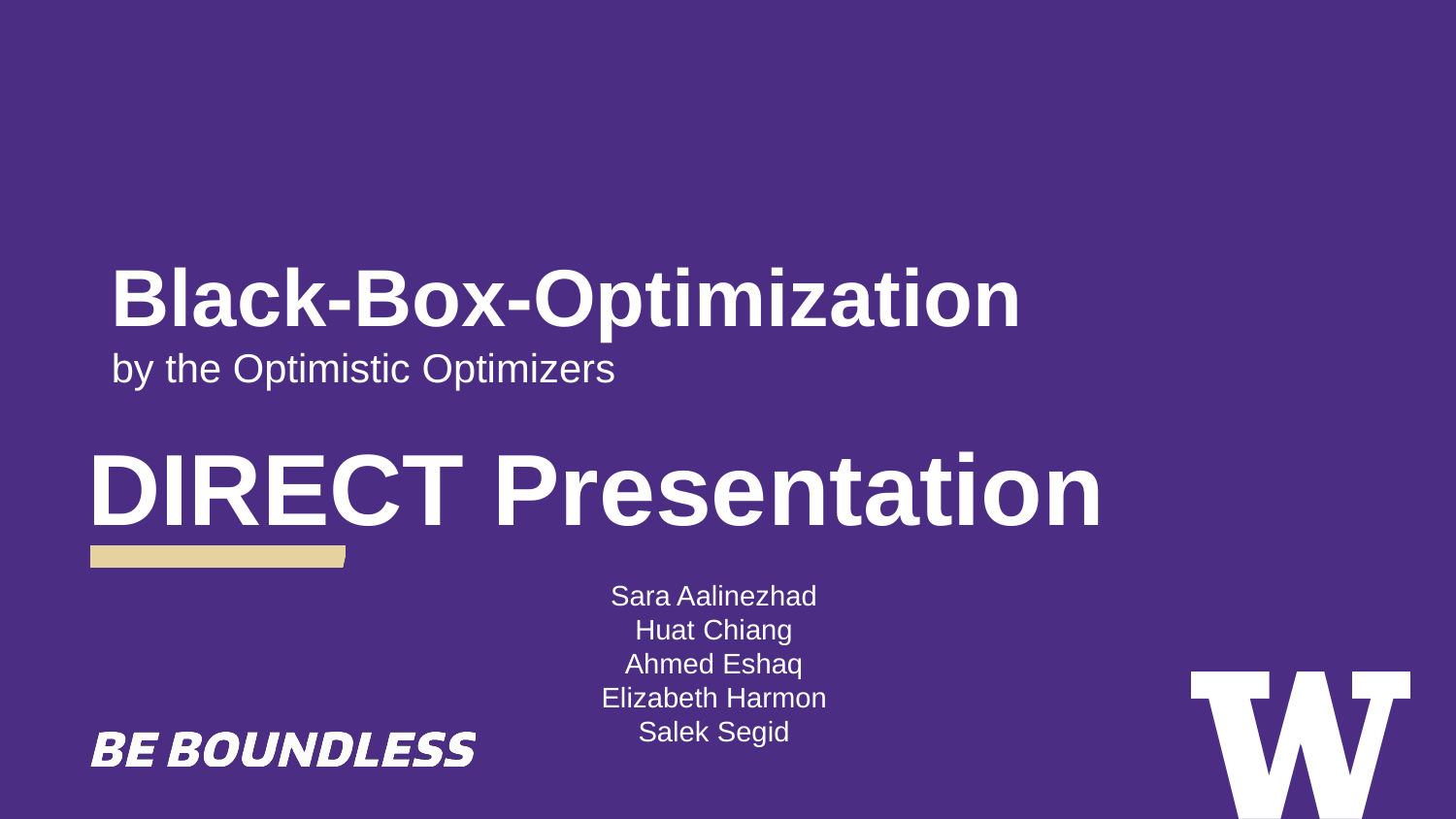

# DIRECT Presentation
Black-Box-Optimization
by the Optimistic Optimizers
Sara Aalinezhad
Huat Chiang
Ahmed Eshaq
Elizabeth Harmon
Salek Segid